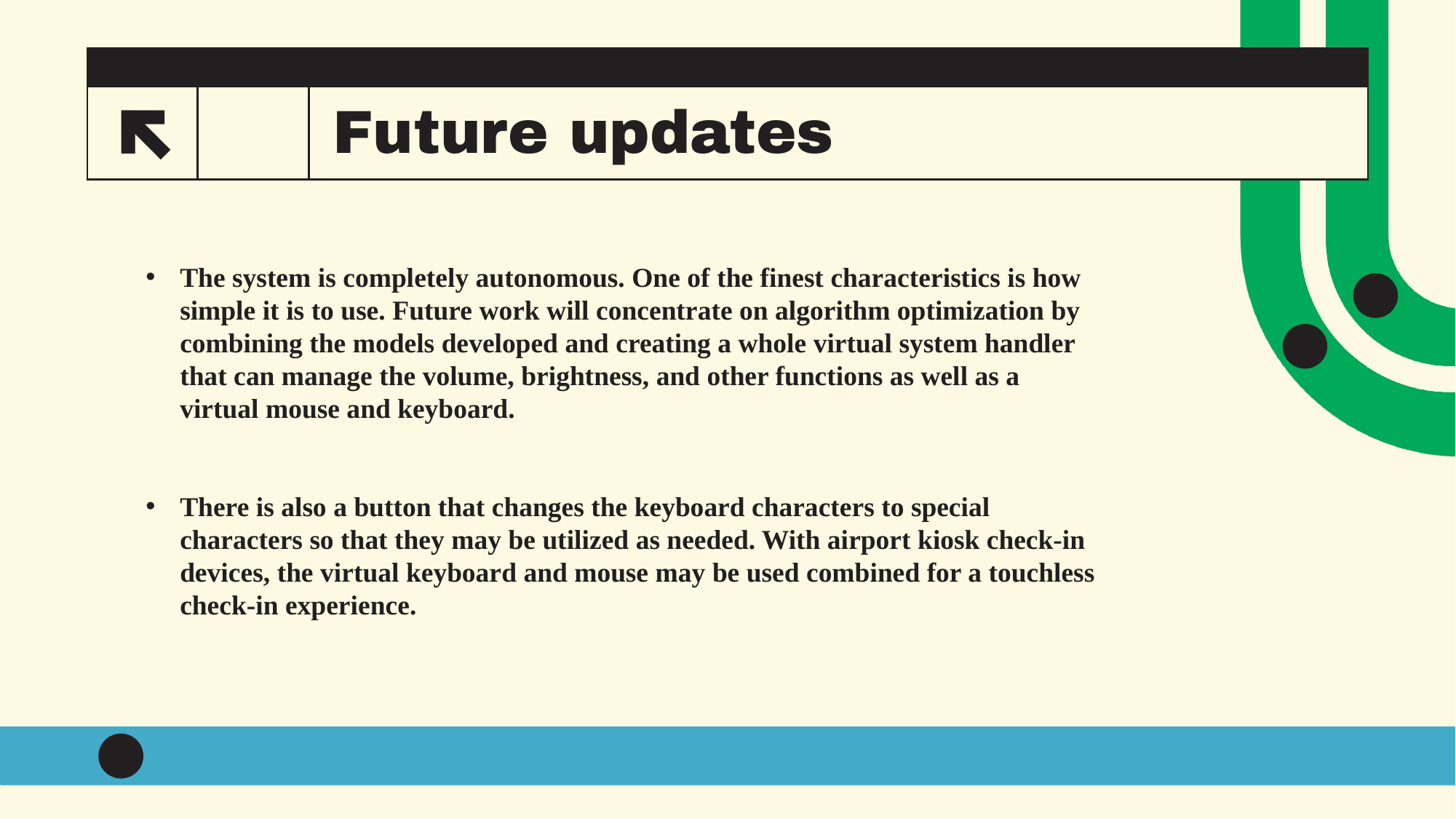

# Future updates

14
The system is completely autonomous. One of the finest characteristics is how simple it is to use. Future work will concentrate on algorithm optimization by combining the models developed and creating a whole virtual system handler that can manage the volume, brightness, and other functions as well as a virtual mouse and keyboard.

There is also a button that changes the keyboard characters to special characters so that they may be utilized as needed. With airport kiosk check-in devices, the virtual keyboard and mouse may be used combined for a touchless check-in experience.